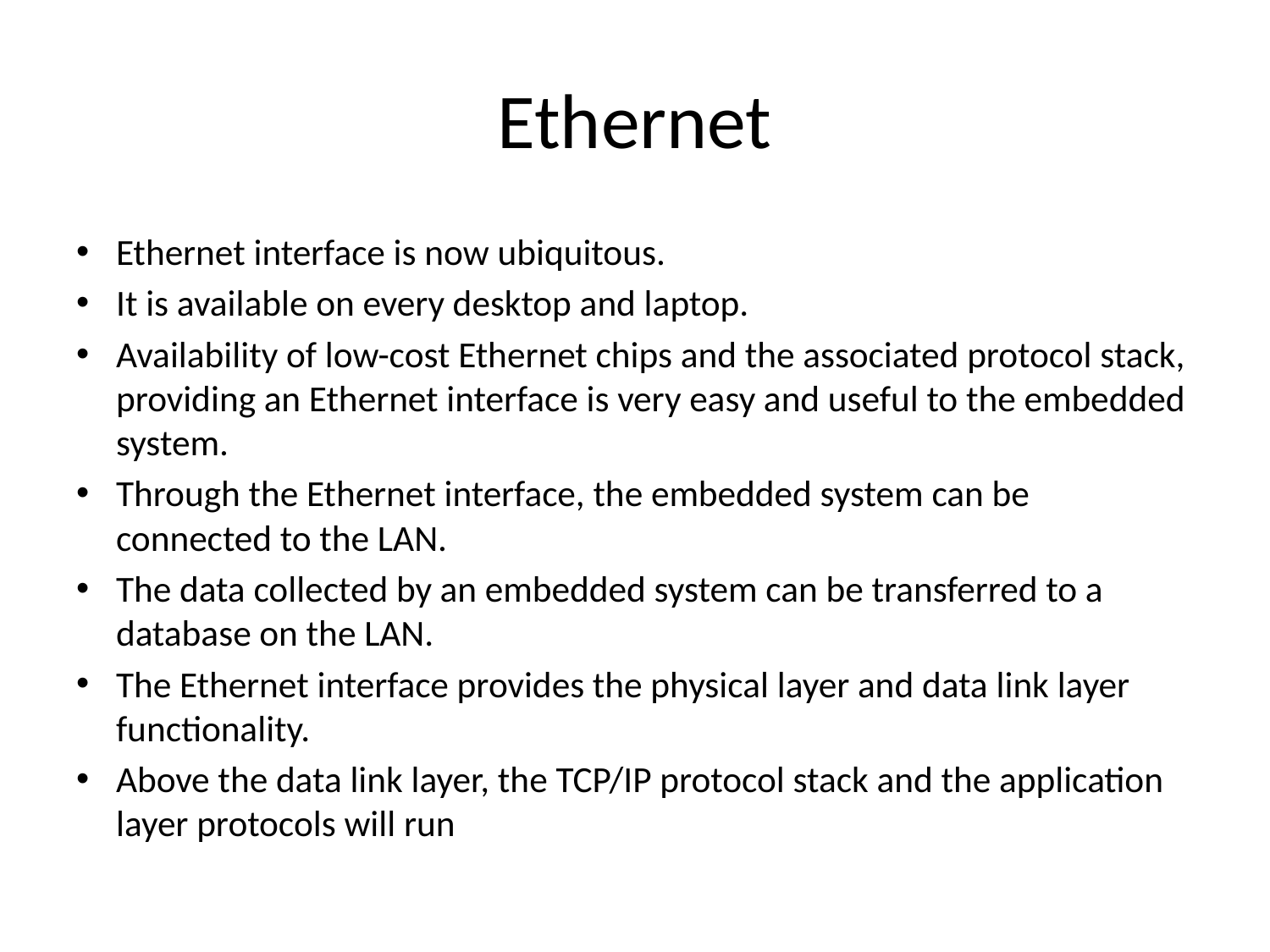

# Ethernet
Ethernet interface is now ubiquitous.
It is available on every desktop and laptop.
Availability of low-cost Ethernet chips and the associated protocol stack, providing an Ethernet interface is very easy and useful to the embedded system.
Through the Ethernet interface, the embedded system can be connected to the LAN.
The data collected by an embedded system can be transferred to a database on the LAN.
The Ethernet interface provides the physical layer and data link layer functionality.
Above the data link layer, the TCP/IP protocol stack and the application layer protocols will run